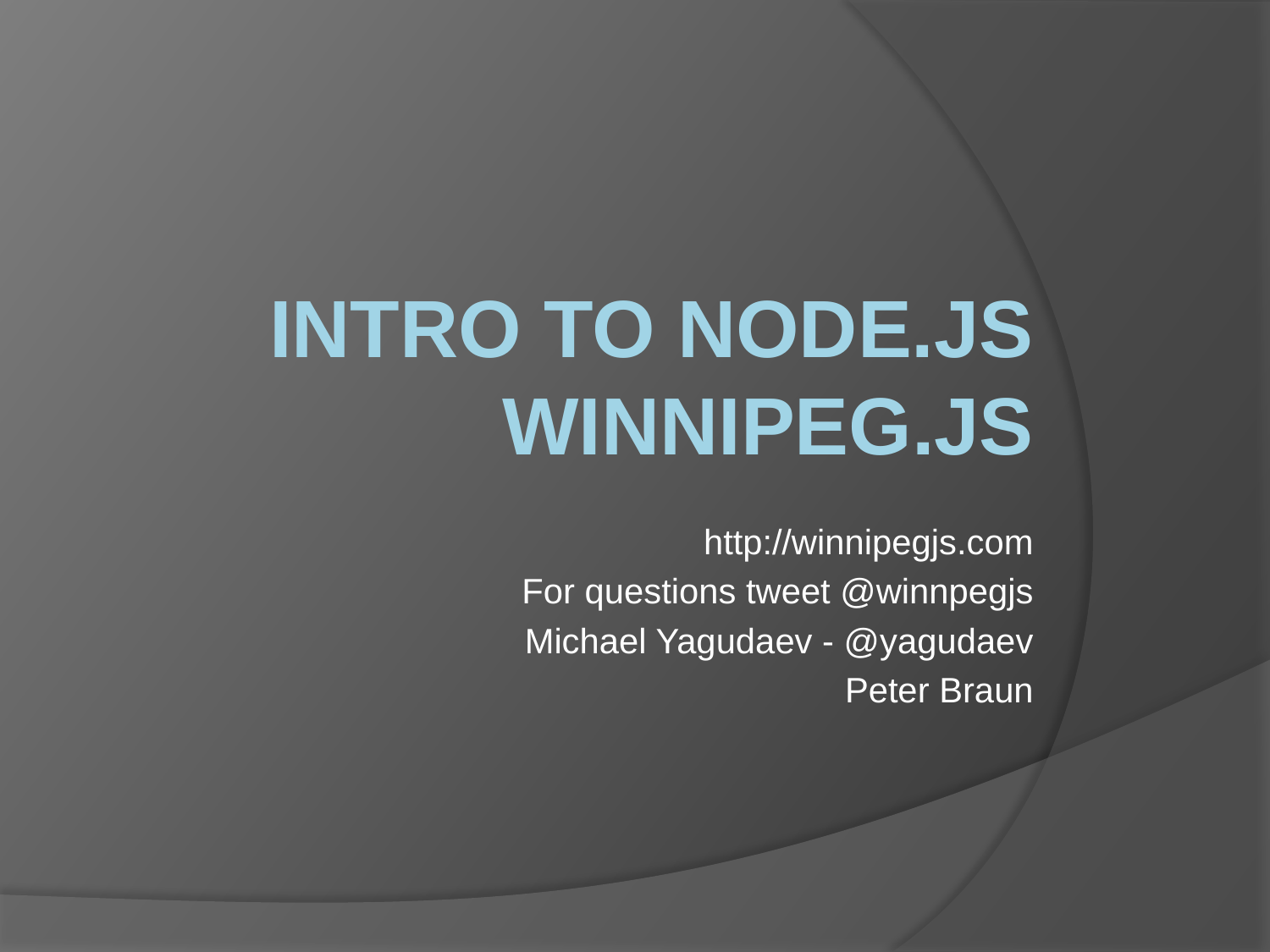

# Intro to Node.js Winnipeg.js
http://winnipegjs.com
For questions tweet @winnpegjs
Michael Yagudaev - @yagudaev
Peter Braun